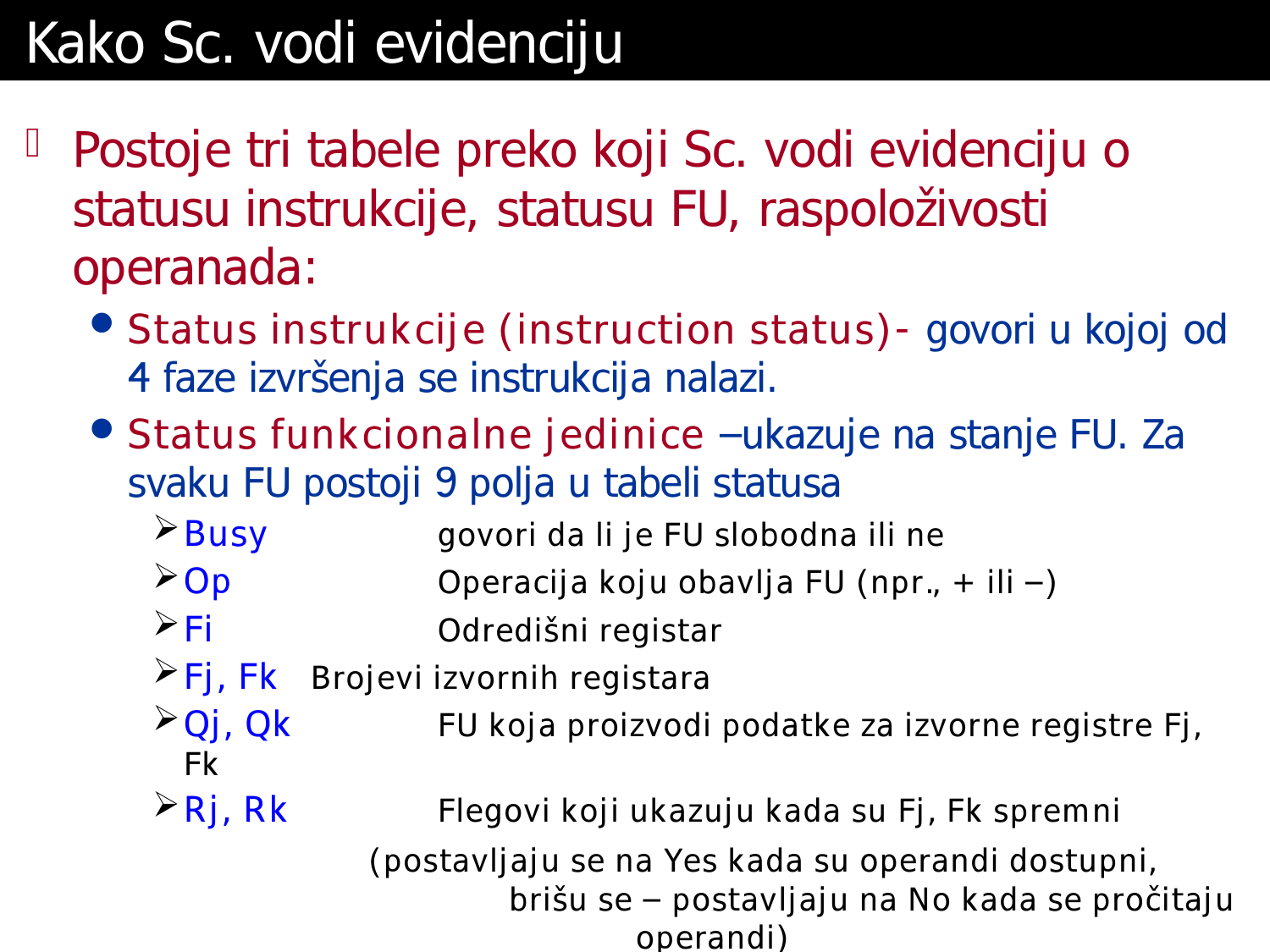

# Kako Sc. vodi evidenciju
Postoje tri tabele preko koji Sc. vodi evidenciju o statusu instrukcije, statusu FU, raspoloživosti operanada:
Status instrukcije (instruction status)- govori u kojoj od 4 faze izvršenja se instrukcija nalazi.
Status funkcionalne jedinice –ukazuje na stanje FU. Za svaku FU postoji 9 polja u tabeli statusa
Busy	 	govori da li je FU slobodna ili ne
Op   		Operacija koju obavlja FU (npr., + ili –)
Fi   		Odredišni registar
Fj, Fk  	Brojevi izvornih registara
Qj, Qk   	FU koja proizvodi podatke za izvorne registre Fj, Fk
Rj, Rk   	Flegovi koji ukazuju kada su Fj, Fk spremni
                          (postavljaju se na Yes kada su operandi dostupni, 			brišu se – postavljaju na No kada se pročitaju 				operandi)